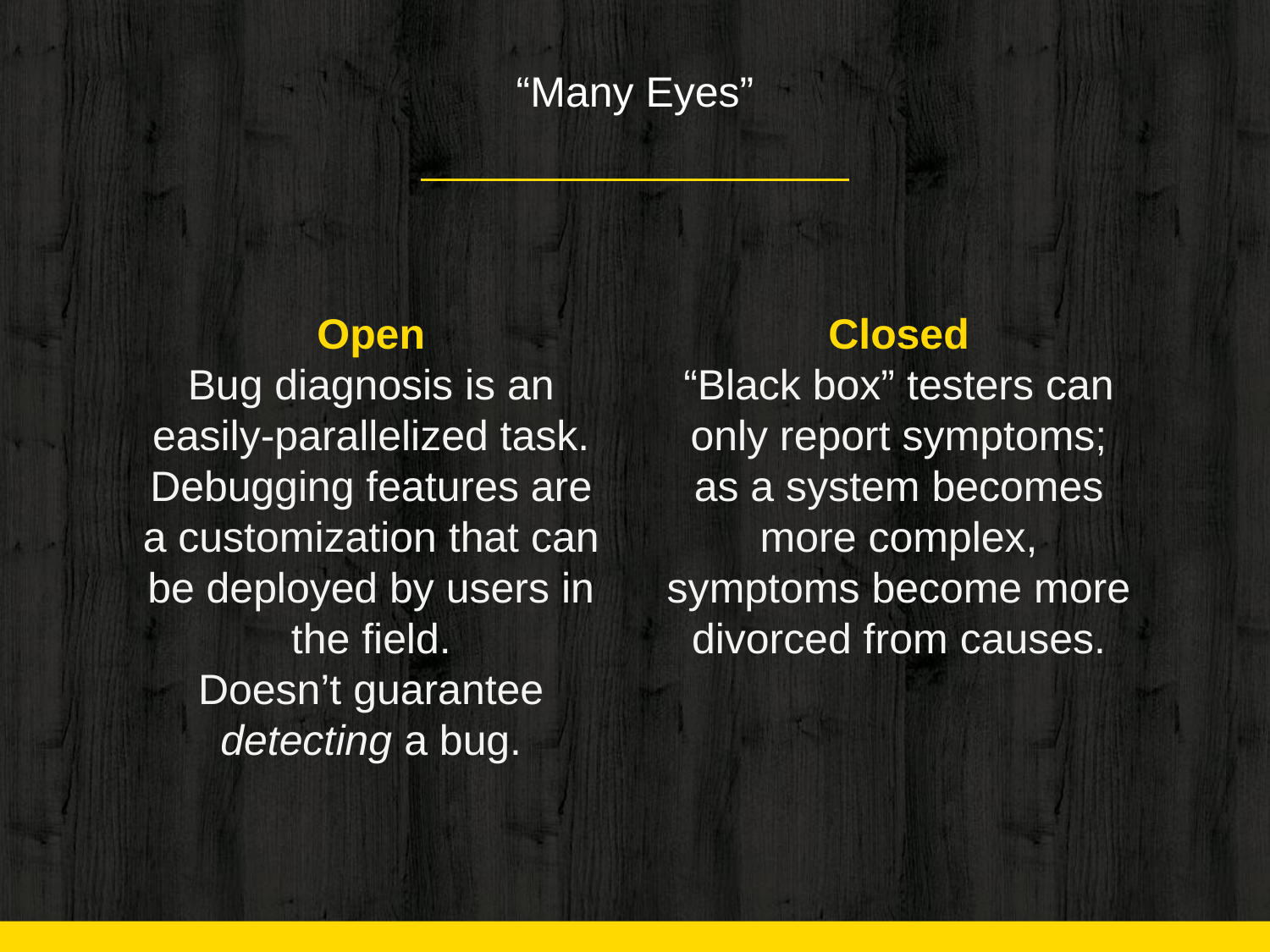

# “Many Eyes”
Open
Bug diagnosis is an easily-parallelized task.
Debugging features are a customization that can be deployed by users in the field.
Doesn’t guarantee detecting a bug.
Closed
“Black box” testers can only report symptoms; as a system becomes more complex, symptoms become more divorced from causes.